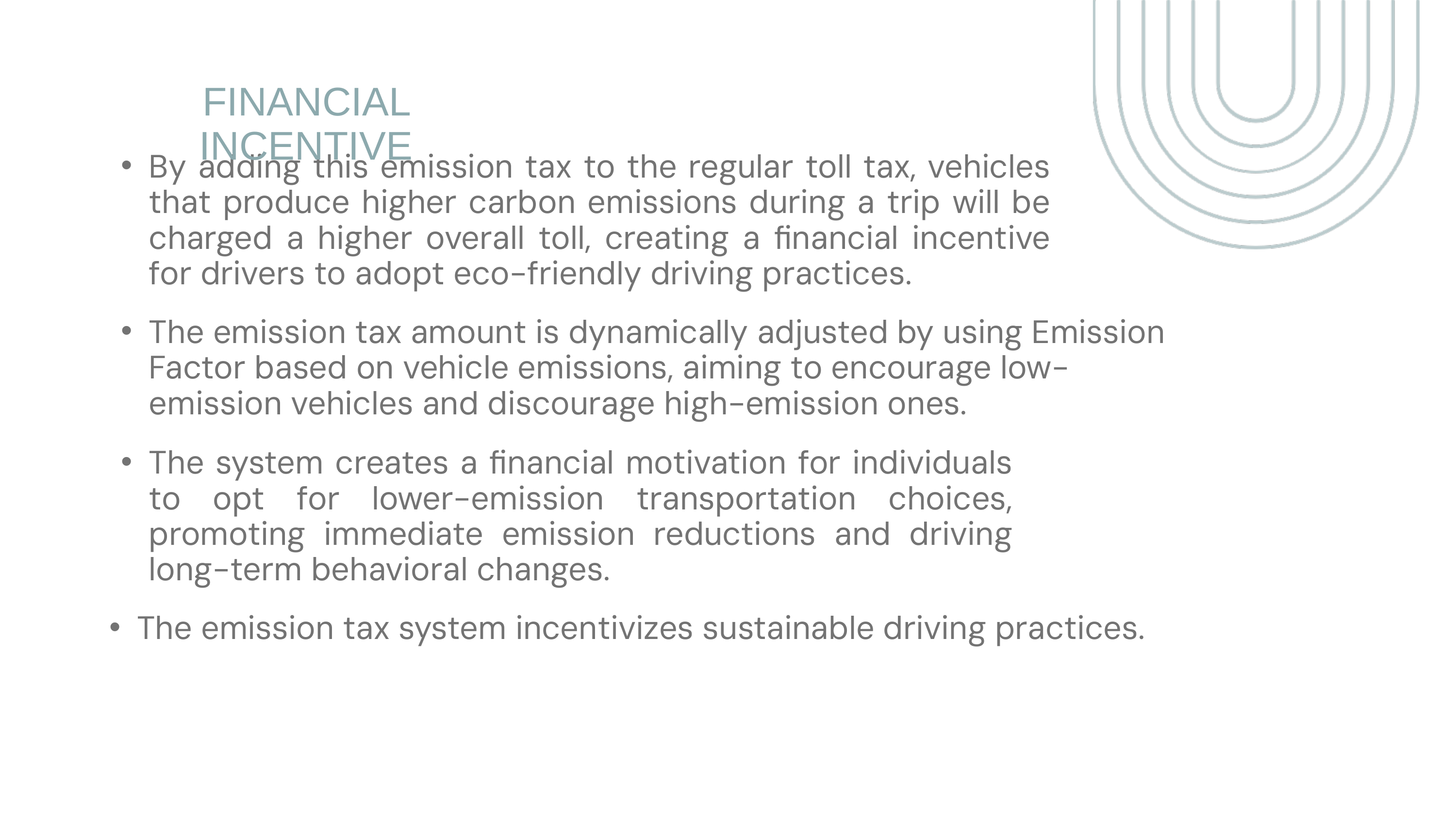

FINANCIAL INCENTIVE
By adding this emission tax to the regular toll tax, vehicles that produce higher carbon emissions during a trip will be charged a higher overall toll, creating a financial incentive for drivers to adopt eco-friendly driving practices.
The emission tax amount is dynamically adjusted by using Emission Factor based on vehicle emissions, aiming to encourage low-emission vehicles and discourage high-emission ones.
The system creates a financial motivation for individuals to opt for lower-emission transportation choices, promoting immediate emission reductions and driving long-term behavioral changes.
The emission tax system incentivizes sustainable driving practices.